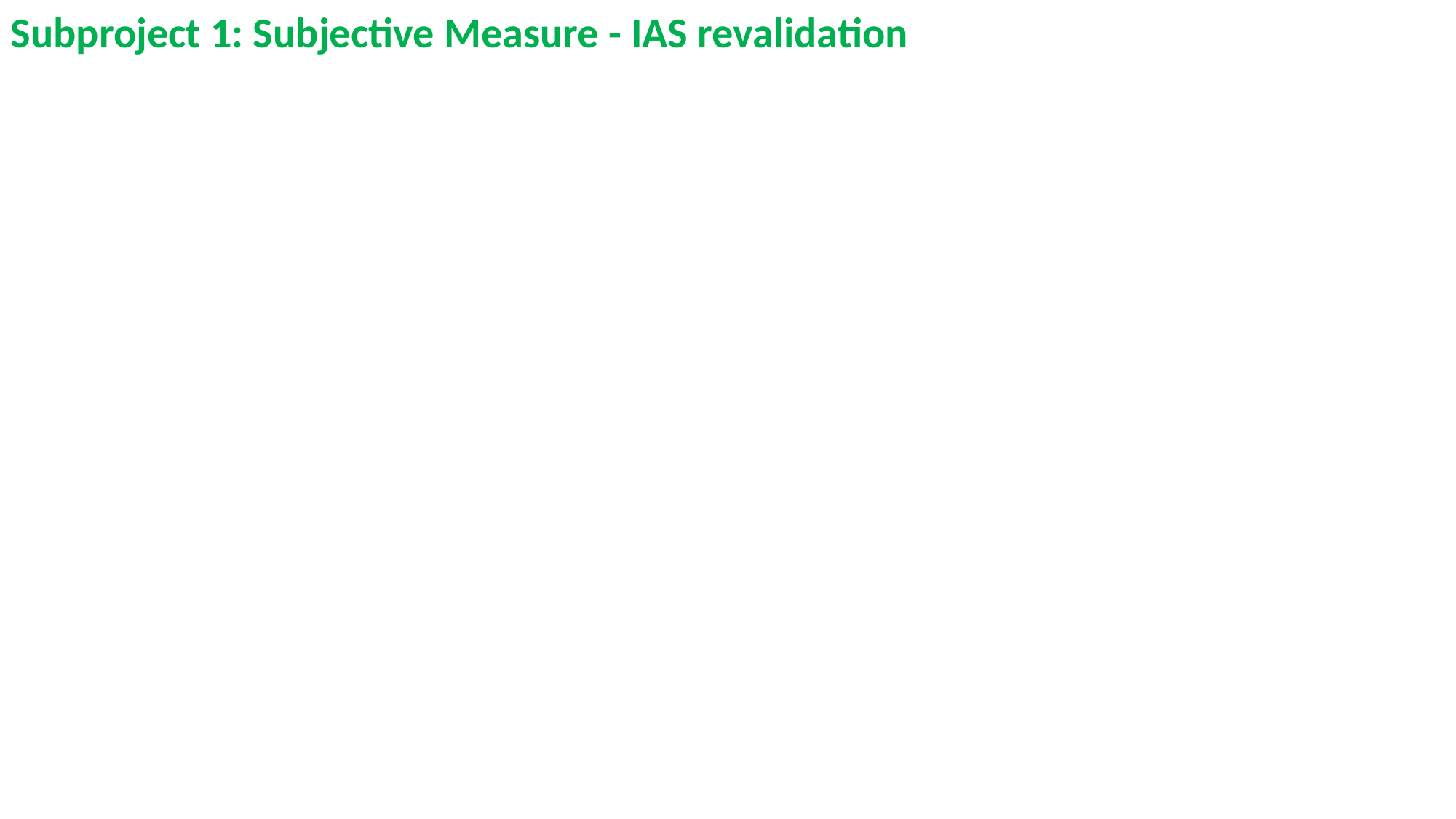

Subproject 1: Subjective Measure - IAS revalidation